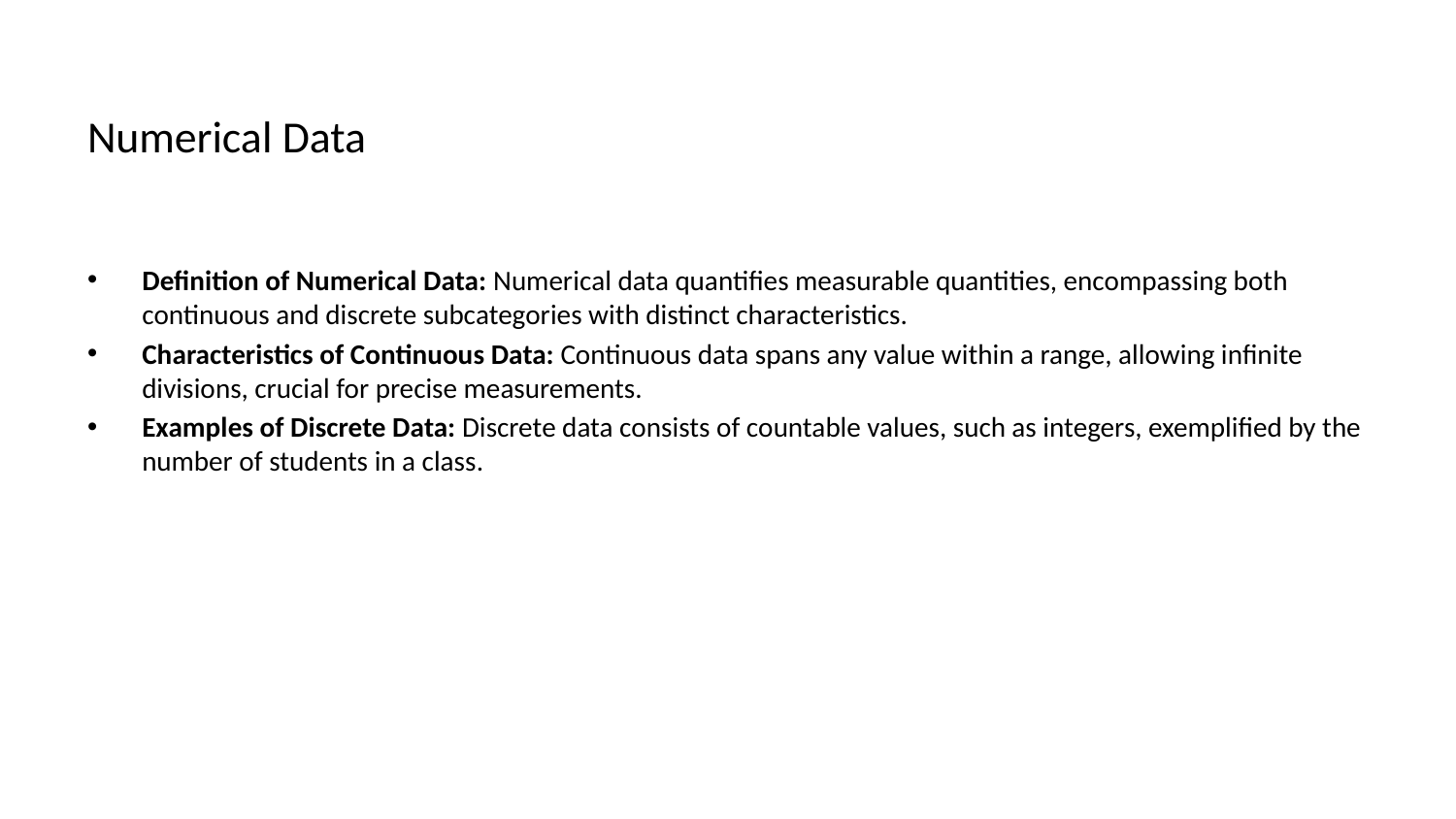

# Numerical Data
Definition of Numerical Data: Numerical data quantifies measurable quantities, encompassing both continuous and discrete subcategories with distinct characteristics.
Characteristics of Continuous Data: Continuous data spans any value within a range, allowing infinite divisions, crucial for precise measurements.
Examples of Discrete Data: Discrete data consists of countable values, such as integers, exemplified by the number of students in a class.